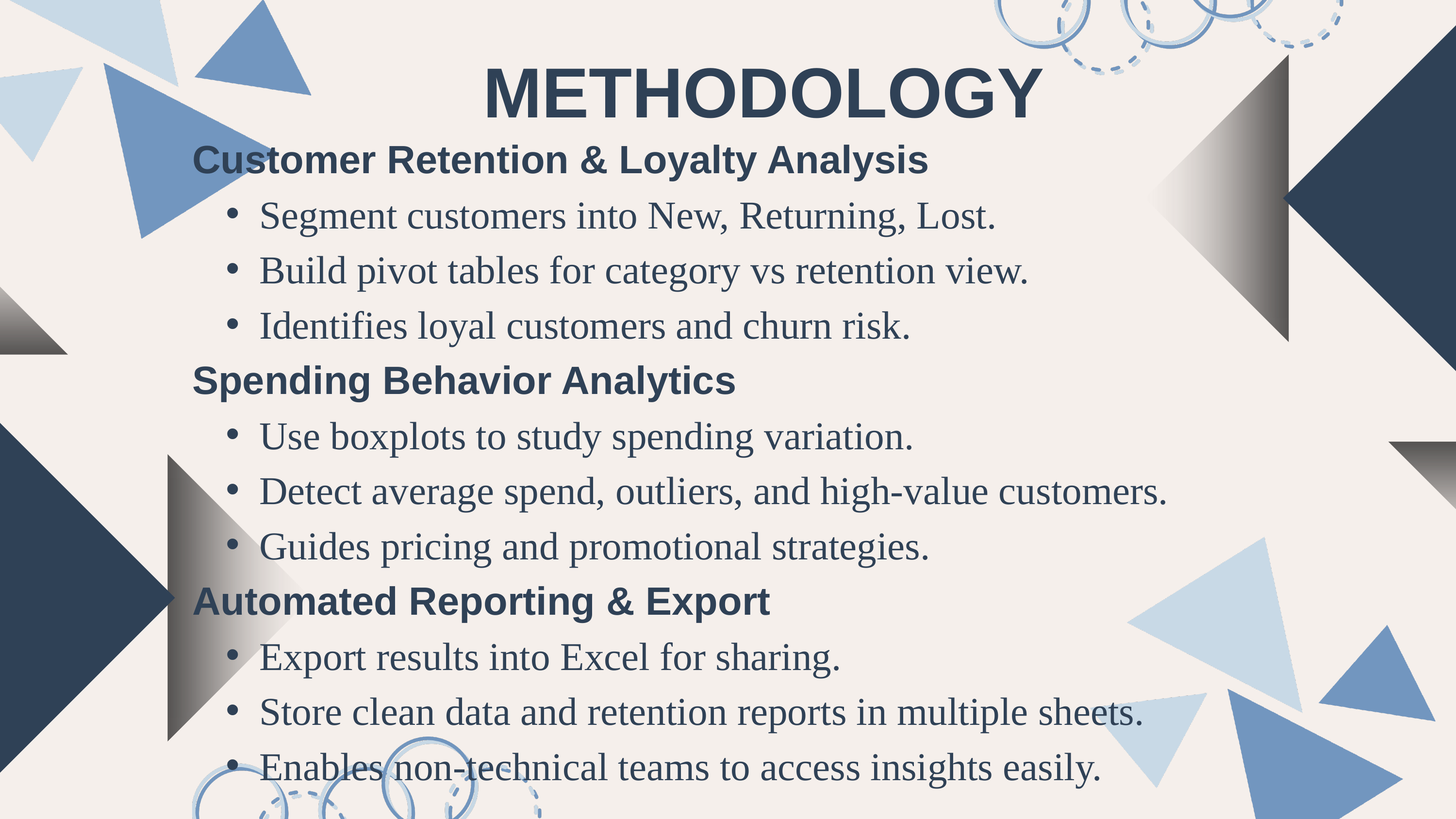

METHODOLOGY

Customer Retention & Loyalty Analysis
Segment customers into New, Returning, Lost.
Build pivot tables for category vs retention view.
Identifies loyal customers and churn risk.
Spending Behavior Analytics
Use boxplots to study spending variation.
Detect average spend, outliers, and high-value customers.
Guides pricing and promotional strategies.
Automated Reporting & Export
Export results into Excel for sharing.
Store clean data and retention reports in multiple sheets.
Enables non-technical teams to access insights easily.